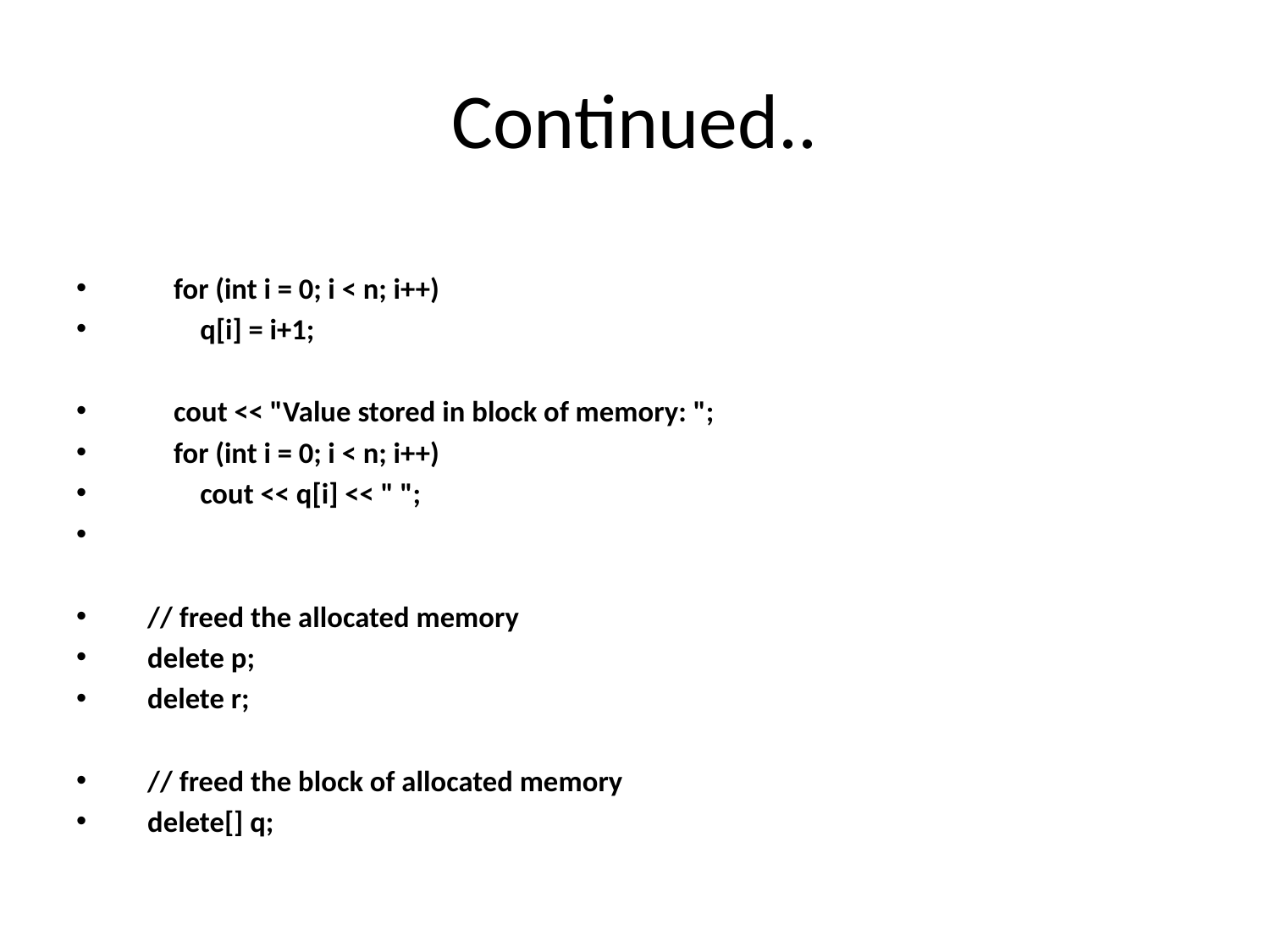

# Continued..

        for (int i = 0; i < n; i++)
            q[i] = i+1;

        cout << "Value stored in block of memory: ";
        for (int i = 0; i < n; i++)
            cout << q[i] << " ";

    // freed the allocated memory
    delete p;
    delete r;

    // freed the block of allocated memory
    delete[] q;